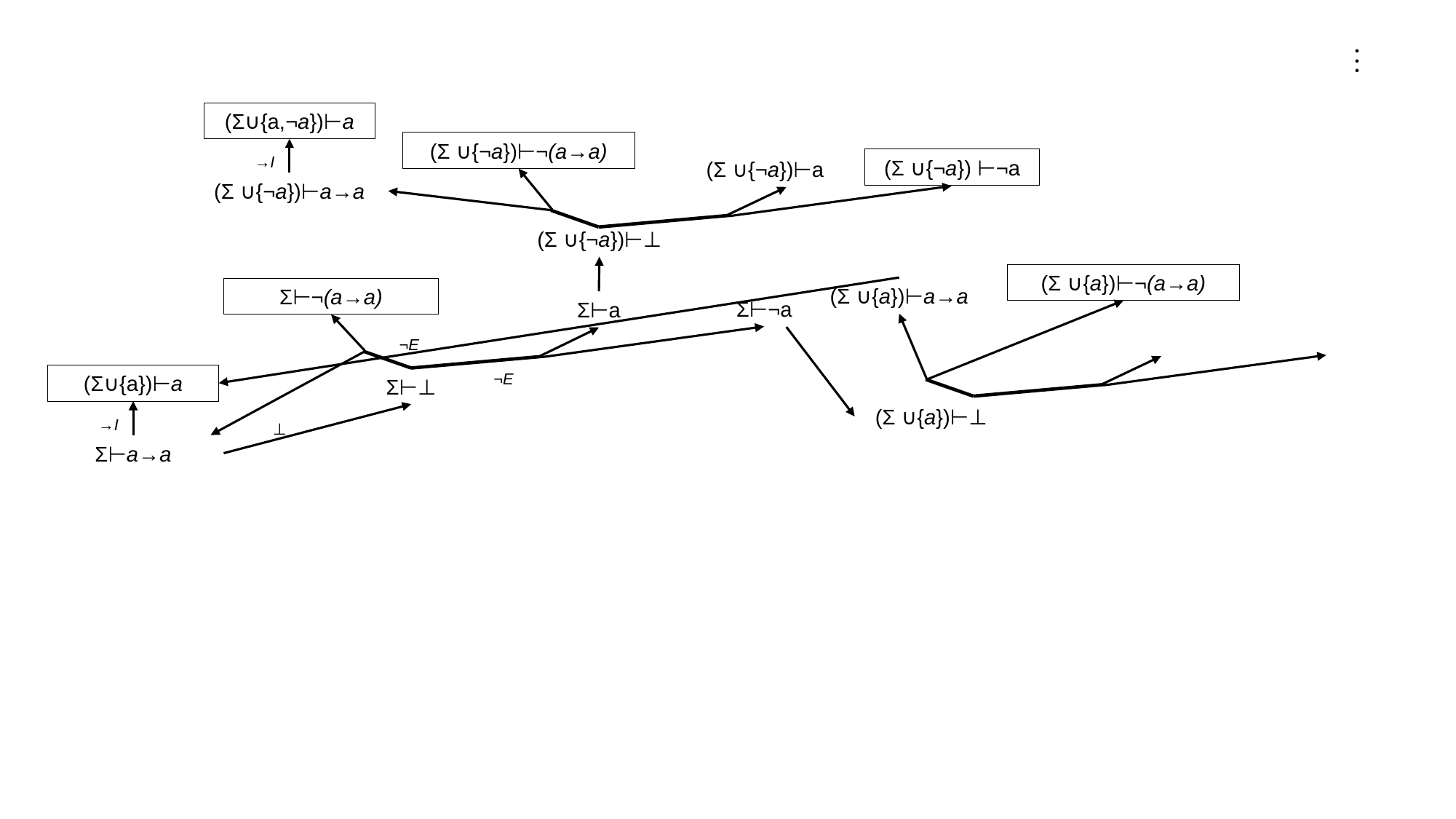

. . .
(Σ∪{a,¬a})⊢a
(Σ ∪{¬a})⊢¬(a→a)
→I
(Σ ∪{¬a}) ⊢¬a
(Σ ∪{¬a})⊢a
(Σ ∪{¬a})⊢a→a
(Σ ∪{¬a})⊢⊥
(Σ ∪{a})⊢¬(a→a)
(Σ ∪{a})⊢a→a
Σ⊢¬(a→a)
Σ⊢¬a
Σ⊢a
¬E
¬E
(Σ∪{a})⊢a
Σ⊢⊥
(Σ ∪{a})⊢⊥
→I
⊥
Σ⊢a→a